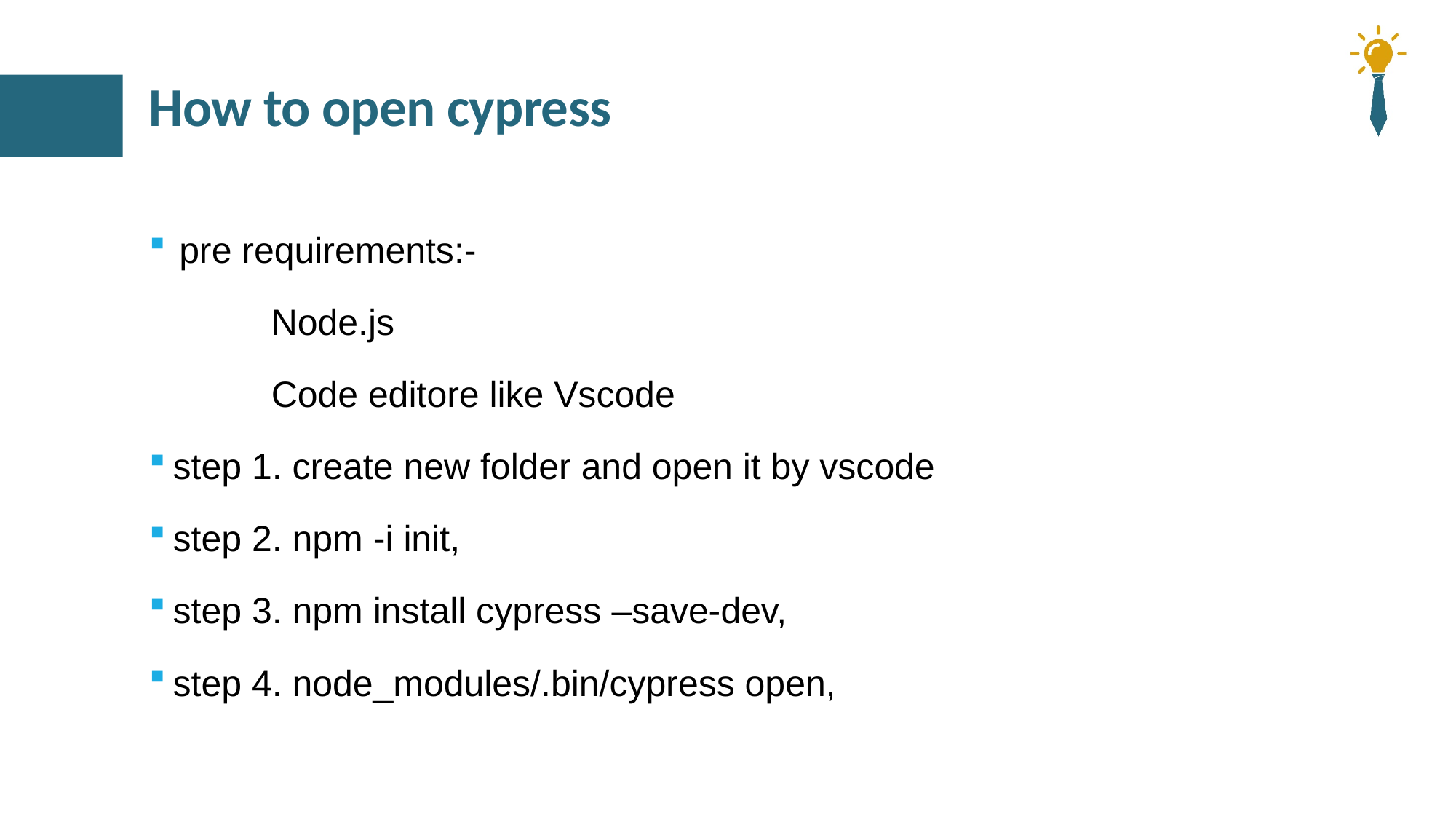

# How to open cypress
pre requirements:-
            Node.js
            Code editore like Vscode
step 1. create new folder and open it by vscode
step 2. npm -i init,
step 3. npm install cypress –save-dev,
step 4. node_modules/.bin/cypress open,